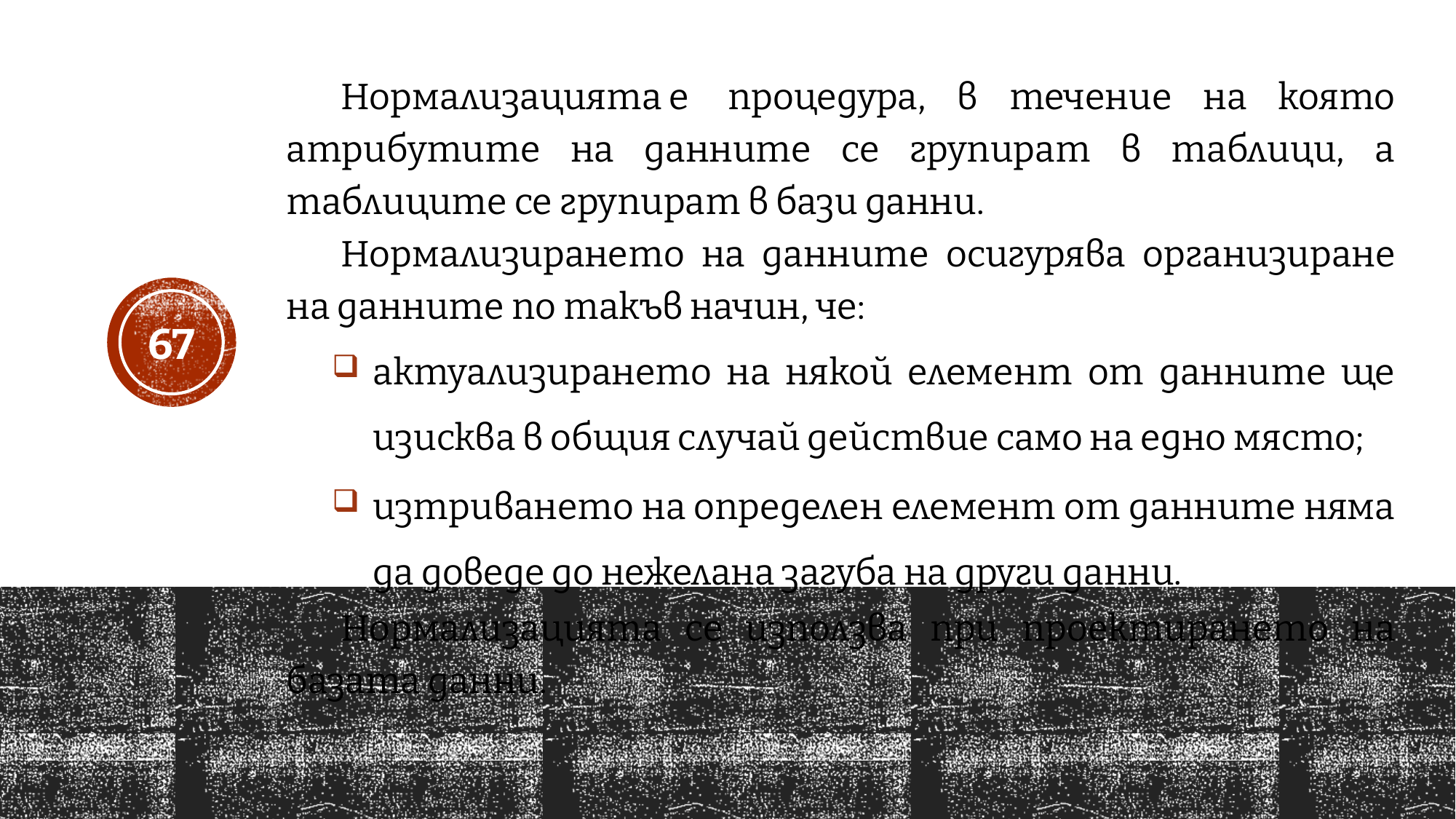

Нормализацията е  процедура, в течение на която атрибутите на данните се групират в таблици, а таблиците се групират в бази данни.
Нормализирането на данните осигурява организиране на данните по такъв начин, че:
актуализирането на някой елемент от данните ще изисква в общия случай действие само на едно място;
изтриването на определен елемент от данните няма да доведе до нежелана загуба на други данни.
Нормализацията се използва при проектирането на базата данни.
67